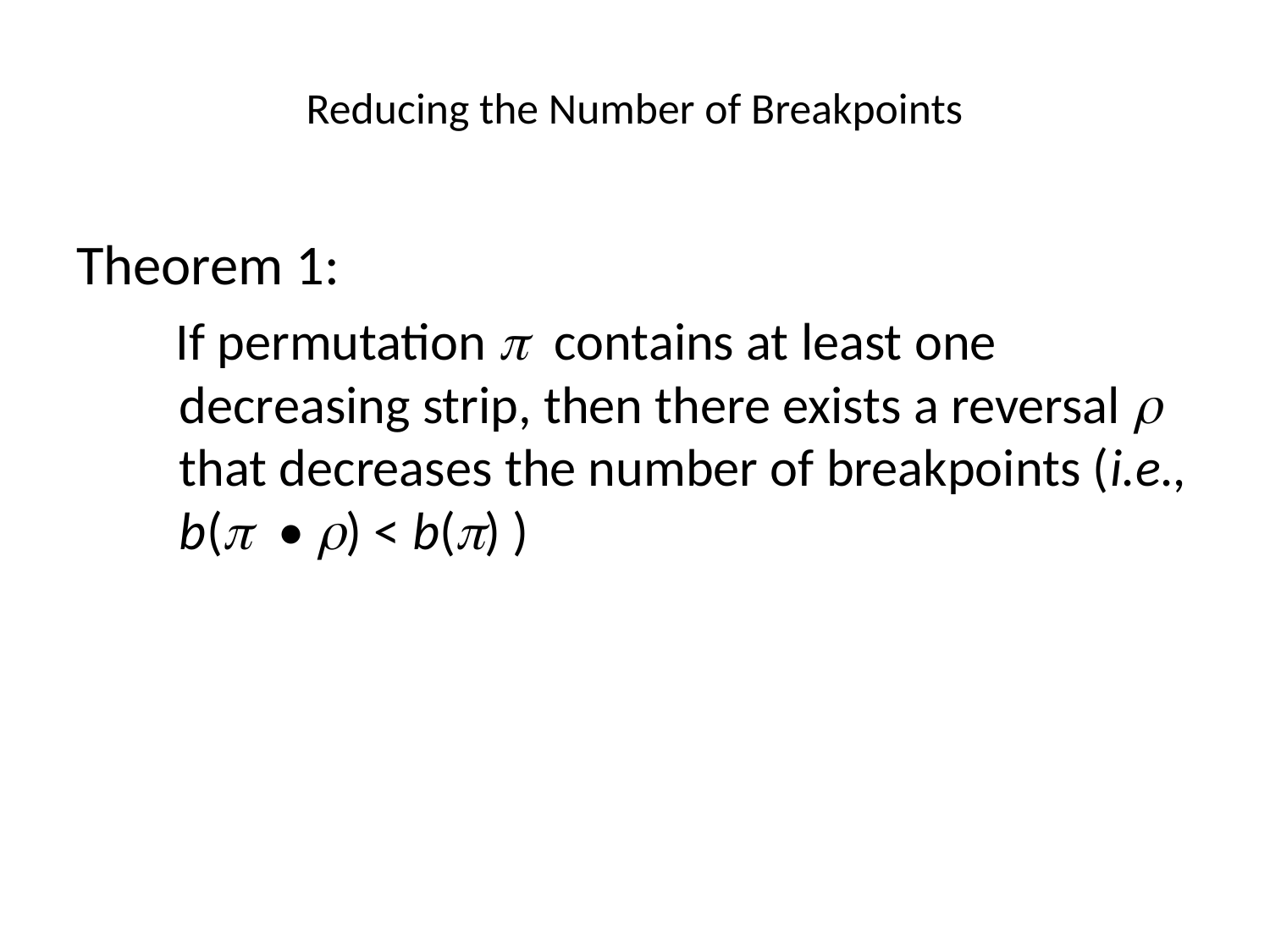

# Reducing the Number of Breakpoints
Theorem 1:
   If permutation π contains at least one decreasing strip, then there exists a reversal ρ  that decreases the number of breakpoints (i.e., b(π • ρ) < b(π) )